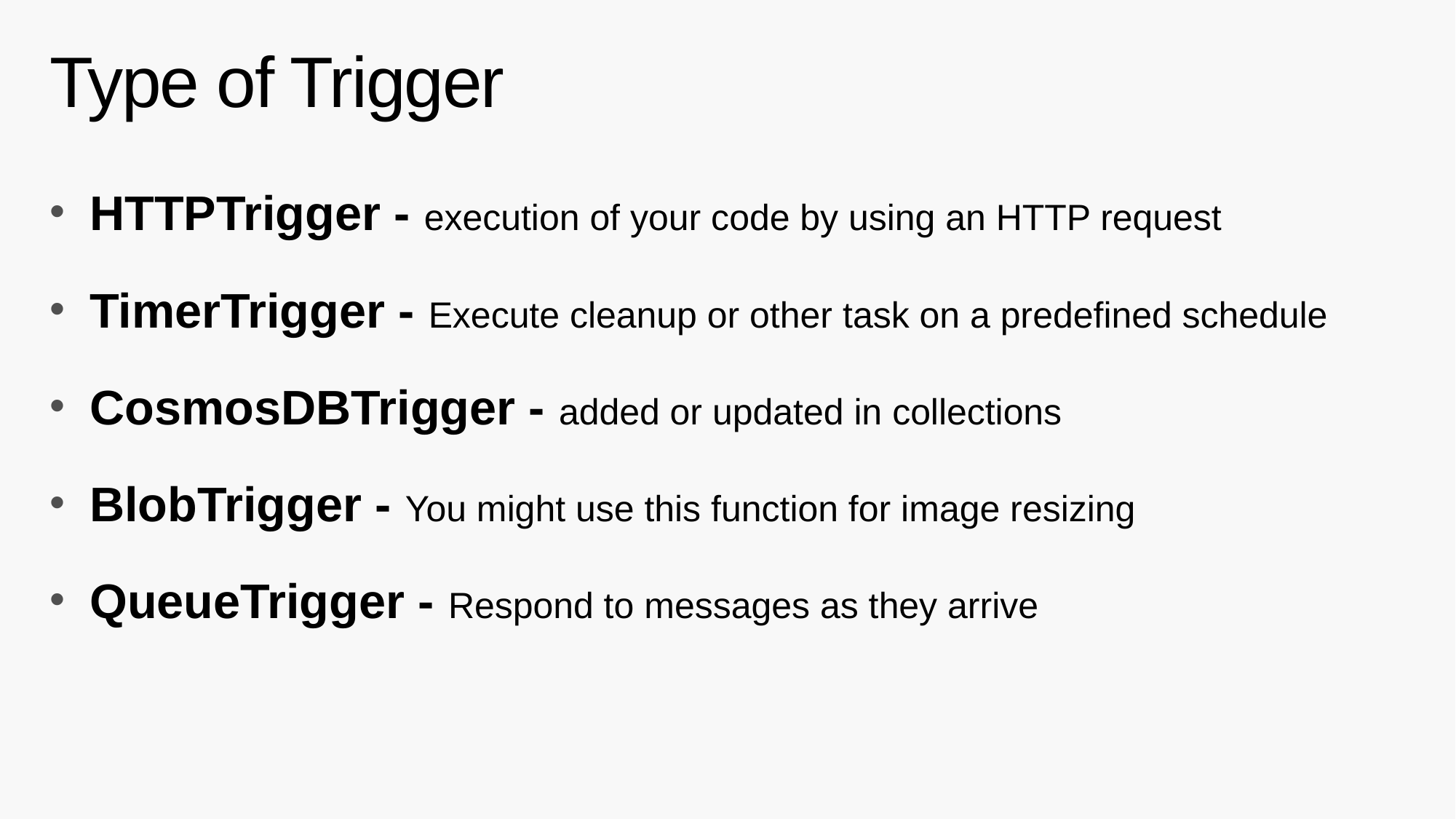

# Type of Trigger
HTTPTrigger - execution of your code by using an HTTP request
TimerTrigger - Execute cleanup or other task on a predefined schedule
CosmosDBTrigger - added or updated in collections
BlobTrigger - You might use this function for image resizing
QueueTrigger - Respond to messages as they arrive